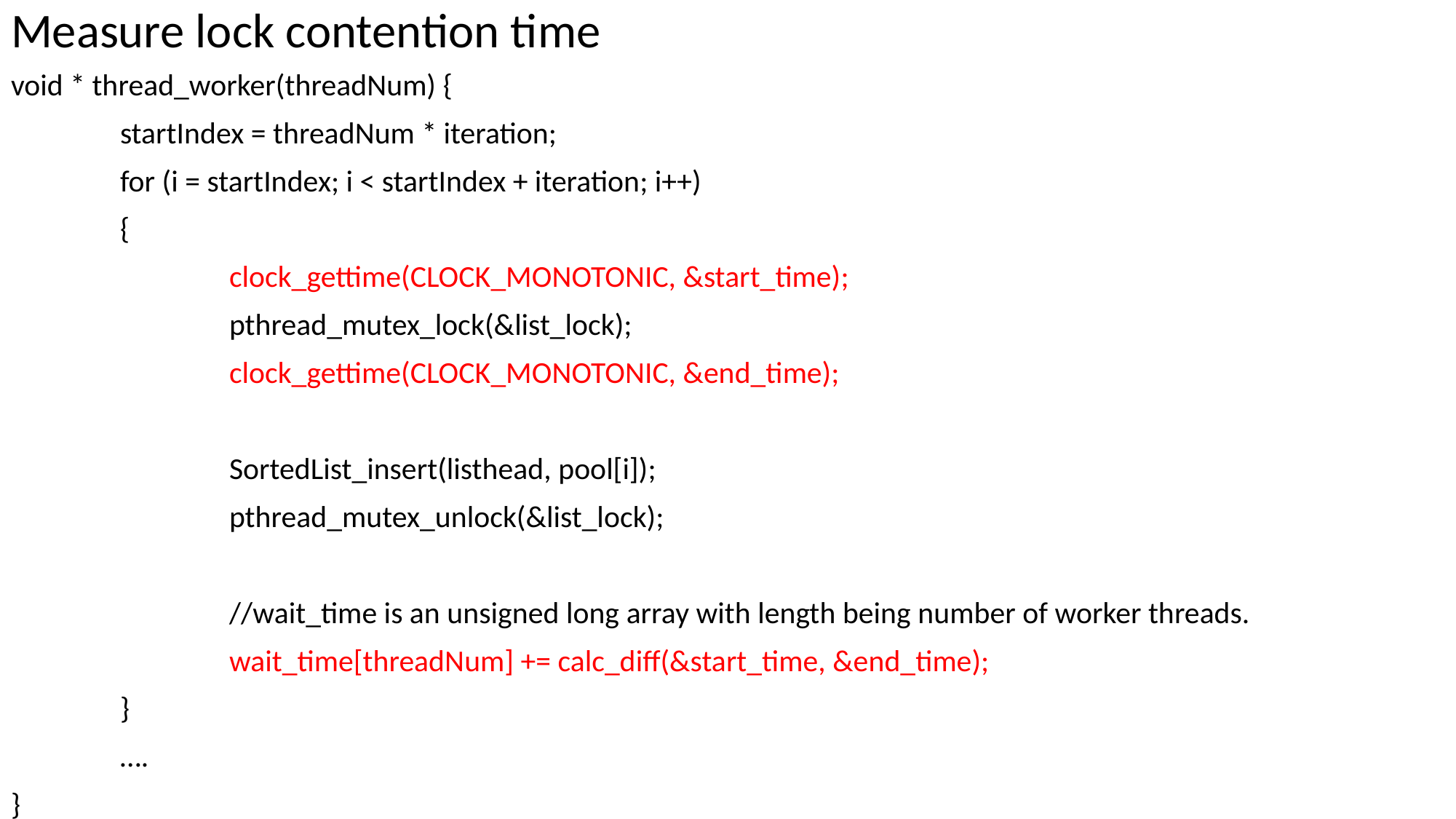

# Measure lock contention time
void * thread_worker(threadNum) {
	startIndex = threadNum * iteration;
	for (i = startIndex; i < startIndex + iteration; i++)
	{
		clock_gettime(CLOCK_MONOTONIC, &start_time);
		pthread_mutex_lock(&list_lock);
		clock_gettime(CLOCK_MONOTONIC, &end_time);

		SortedList_insert(listhead, pool[i]);
		pthread_mutex_unlock(&list_lock);

		//wait_time is an unsigned long array with length being number of worker threads.
		wait_time[threadNum] += calc_diff(&start_time, &end_time);
	}
	….
}